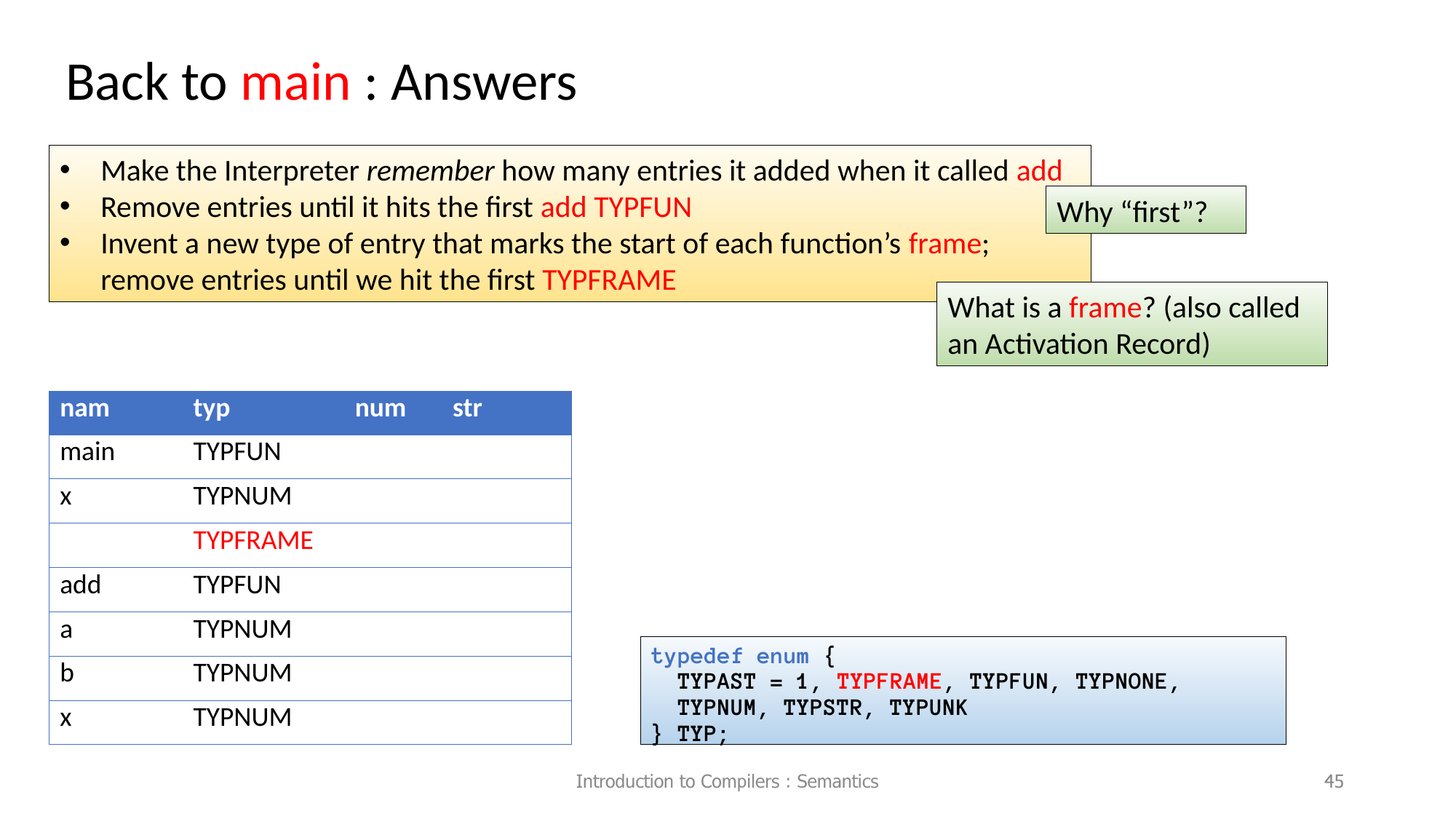

Back to main : Answers
Make the Interpreter remember how many entries it added when it called add
Remove entries until it hits the first add TYPFUN
Invent a new type of entry that marks the start of each function’s frame; remove entries until we hit the first TYPFRAME
Why “first”?
What is a frame? (also called an Activation Record)
| nam | typ | num | str |
| --- | --- | --- | --- |
| main | TYPFUN |  |  |
| x | TYPNUM |  |  |
|  | TYPFRAME |  |  |
| add | TYPFUN |  |  |
| a | TYPNUM |  |  |
| b | TYPNUM |  |  |
| x | TYPNUM |  |  |
typedef enum {
  TYPAST = 1, TYPFRAME, TYPFUN, TYPNONE,
  TYPNUM, TYPSTR, TYPUNK
} TYP;
Introduction to Compilers : Semantics
45